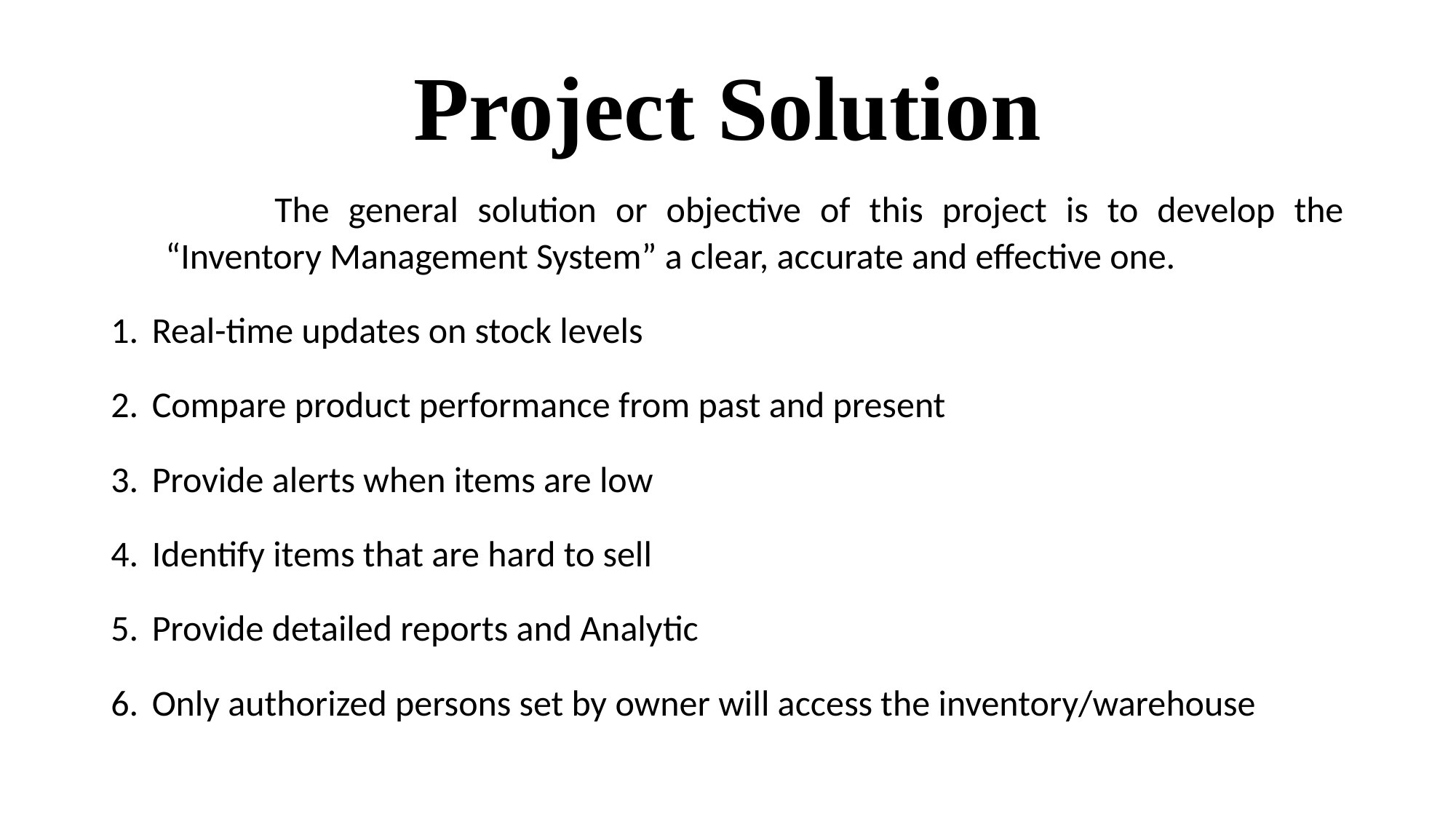

# Project Solution
	The general solution or objective of this project is to develop the “Inventory Management System” a clear, accurate and effective one.
Real-time updates on stock levels
Compare product performance from past and present
Provide alerts when items are low
Identify items that are hard to sell
Provide detailed reports and Analytic
Only authorized persons set by owner will access the inventory/warehouse